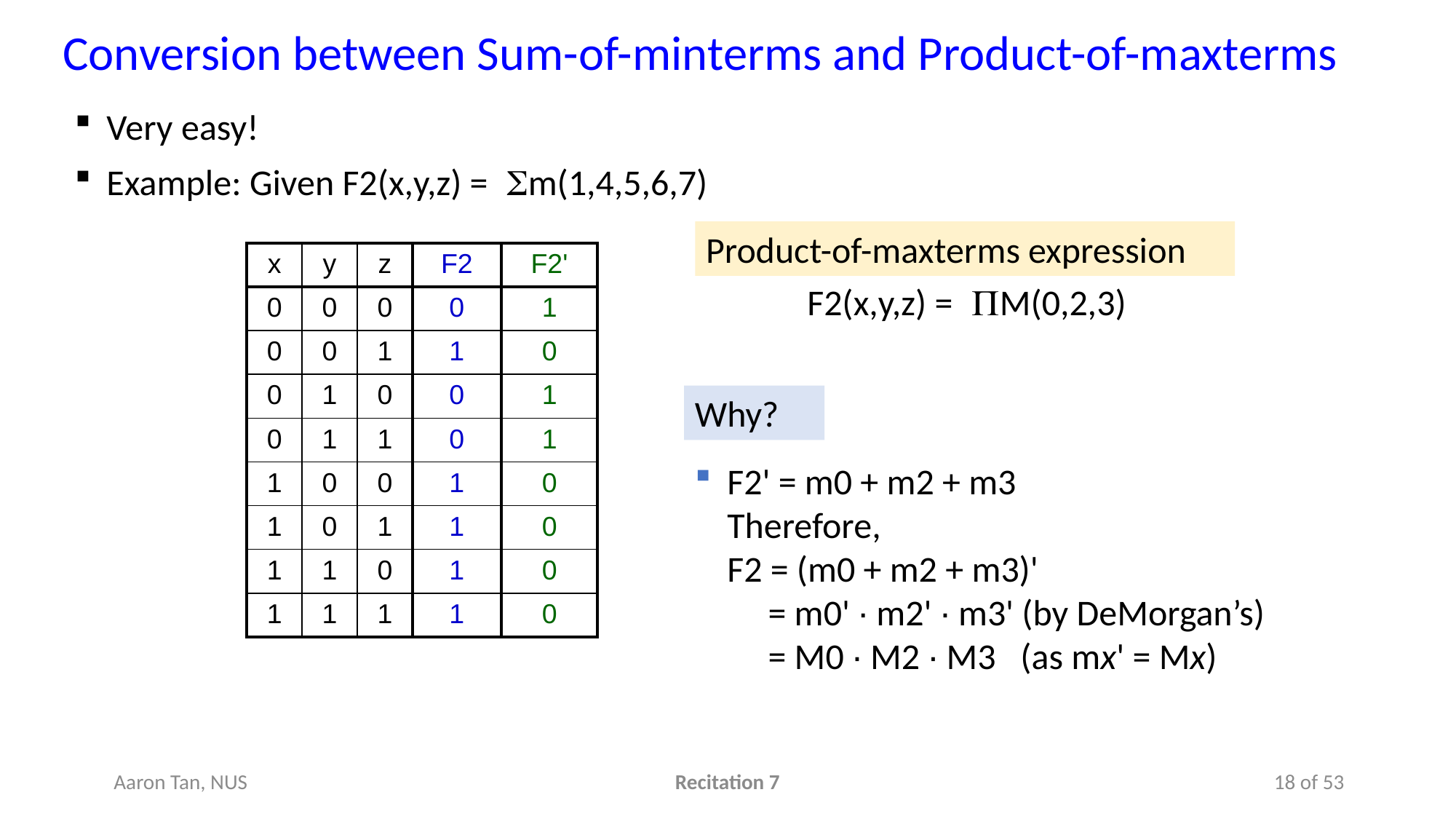

Conversion between Sum-of-minterms and Product-of-maxterms
Very easy!
Example: Given F2(x,y,z) = Σm(1,4,5,6,7)
Product-of-maxterms expression
| x | y | z | F2 |
| --- | --- | --- | --- |
| 0 | 0 | 0 | 0 |
| 0 | 0 | 1 | 1 |
| 0 | 1 | 0 | 0 |
| 0 | 1 | 1 | 0 |
| 1 | 0 | 0 | 1 |
| 1 | 0 | 1 | 1 |
| 1 | 1 | 0 | 1 |
| 1 | 1 | 1 | 1 |
| F2' |
| --- |
| 1 |
| 0 |
| 1 |
| 1 |
| 0 |
| 0 |
| 0 |
| 0 |
F2(x,y,z) = ΠM(0,2,3)
Why?
F2' = m0 + m2 + m3
Therefore,
F2 = (m0 + m2 + m3)'
     = m0' ∙ m2' ∙ m3' (by DeMorgan’s)
     = M0 ∙ M2 ∙ M3   (as mx' = Mx)
Aaron Tan, NUS
Recitation 7
18 of 53